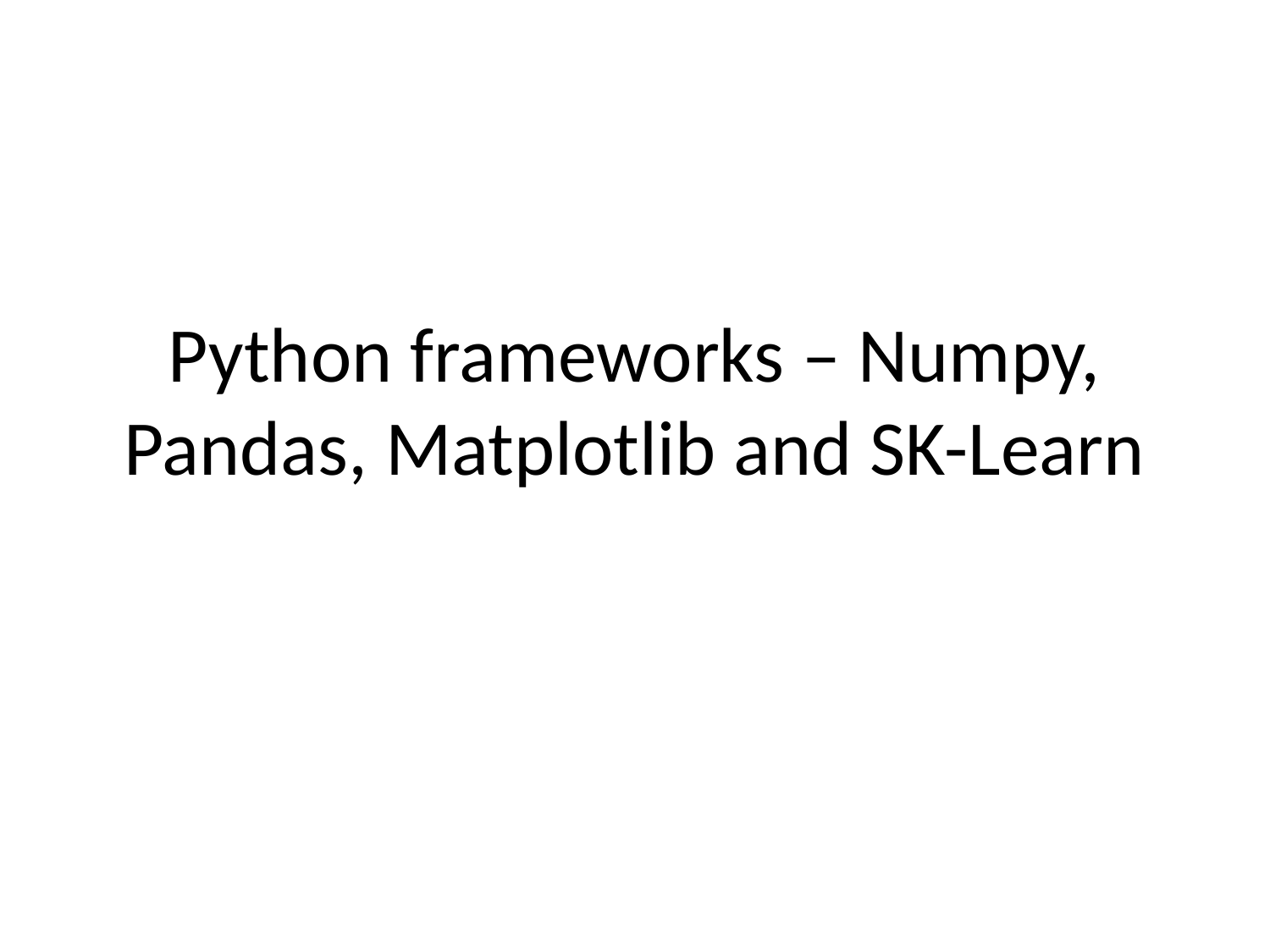

# Python frameworks – Numpy, Pandas, Matplotlib and SK-Learn